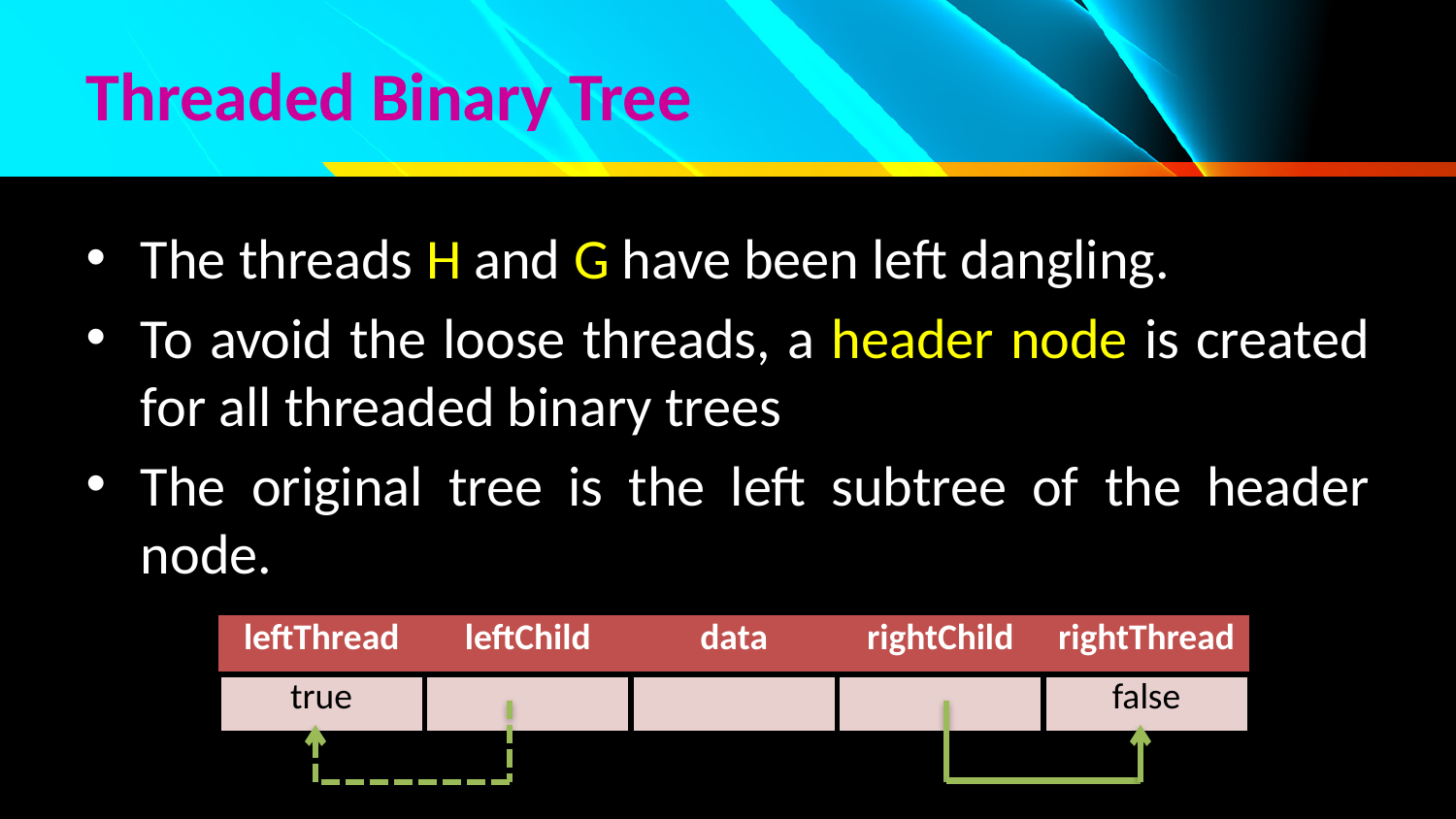

# Threaded Binary Tree
The threads H and G have been left dangling.
To avoid the loose threads, a header node is created for all threaded binary trees
The original tree is the left subtree of the header node.
| leftThread | leftChild | data | rightChild | rightThread |
| --- | --- | --- | --- | --- |
| true |  |  |  | false |